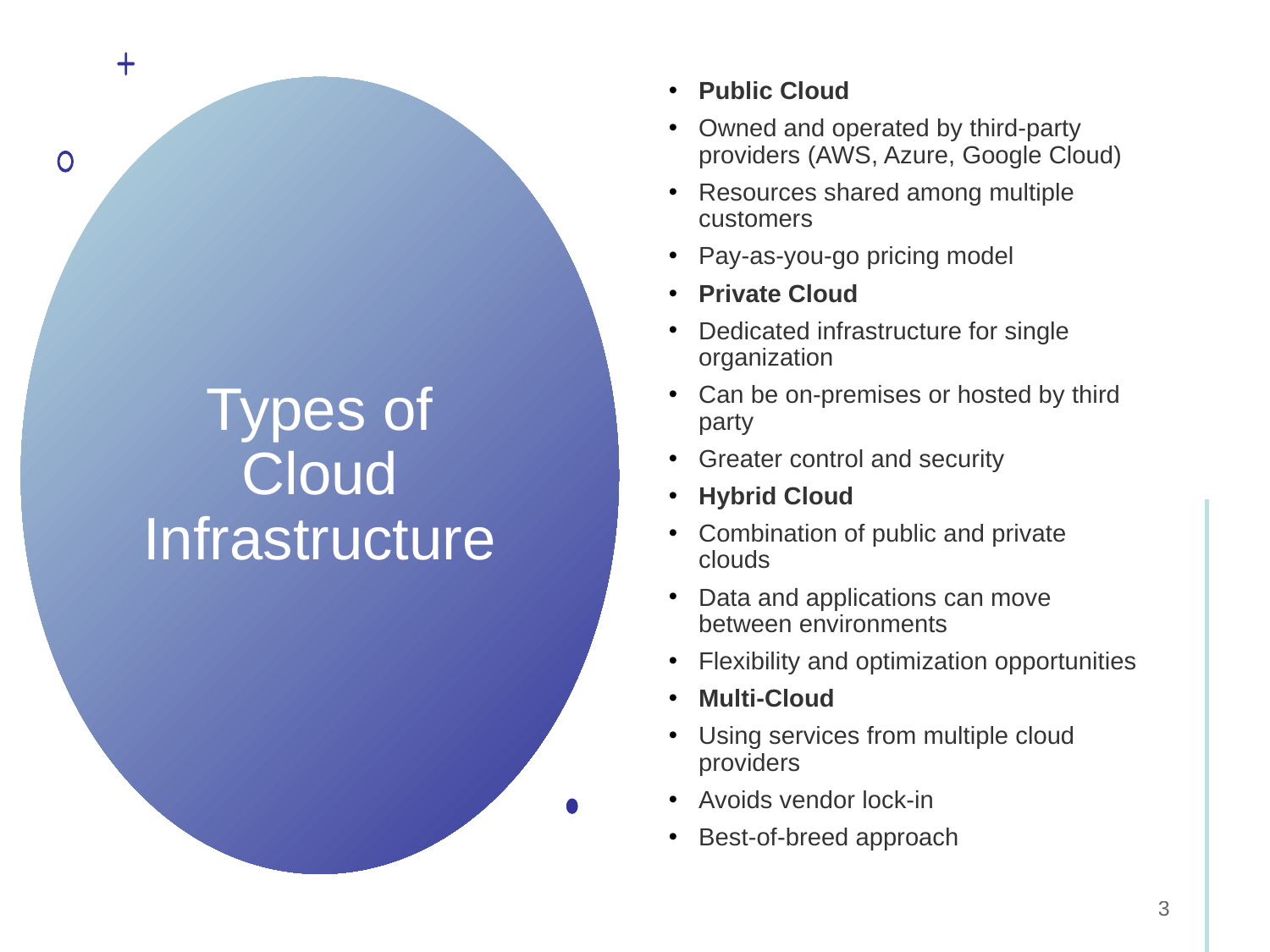

Public Cloud
Owned and operated by third-party providers (AWS, Azure, Google Cloud)
Resources shared among multiple customers
Pay-as-you-go pricing model
Private Cloud
Dedicated infrastructure for single organization
Can be on-premises or hosted by third party
Greater control and security
Hybrid Cloud
Combination of public and private clouds
Data and applications can move between environments
Flexibility and optimization opportunities
Multi-Cloud
Using services from multiple cloud providers
Avoids vendor lock-in
Best-of-breed approach

# Types of Cloud Infrastructure

3